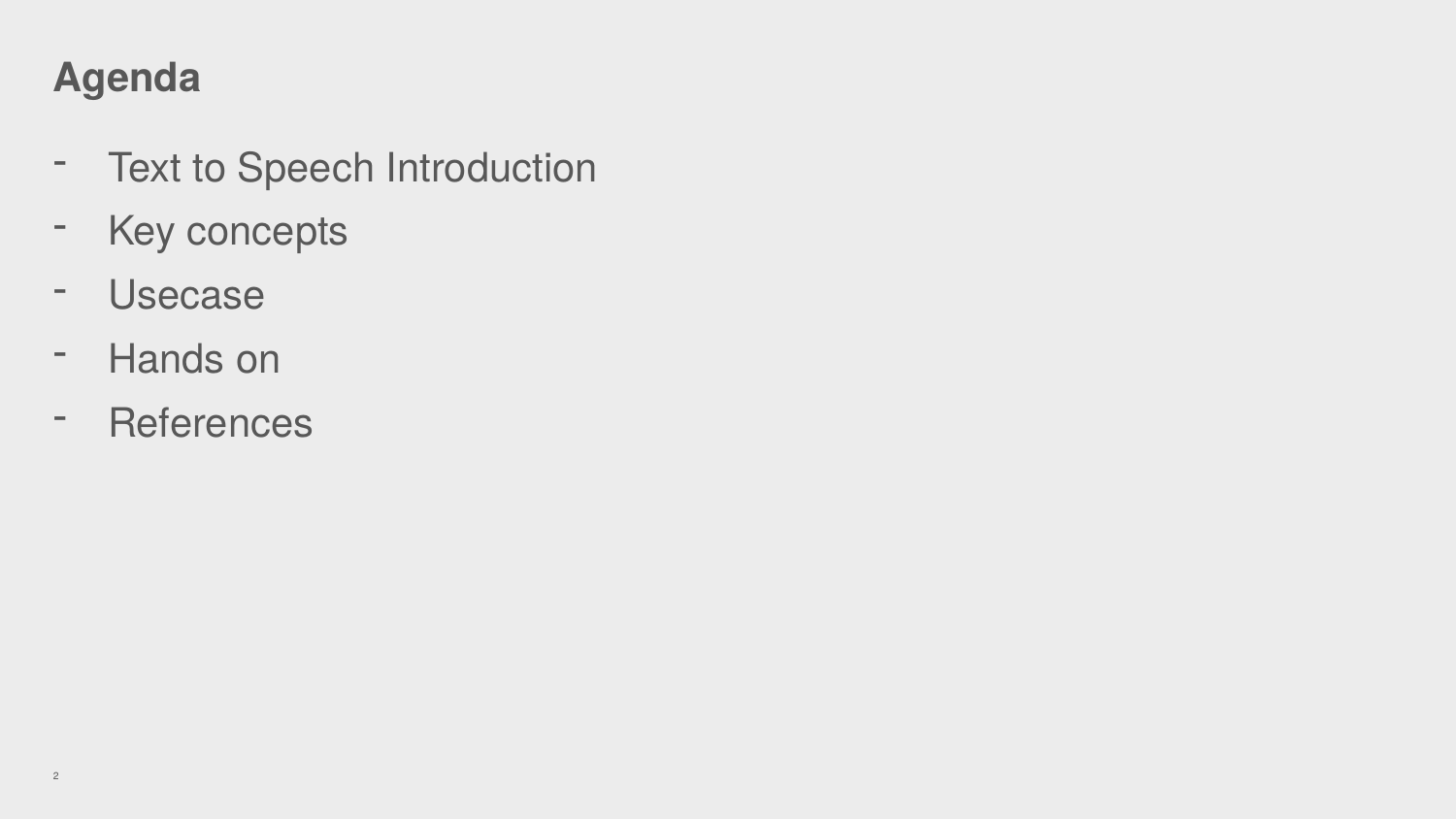

# Agenda
Text to Speech Introduction
Key concepts
Usecase
Hands on
References

2